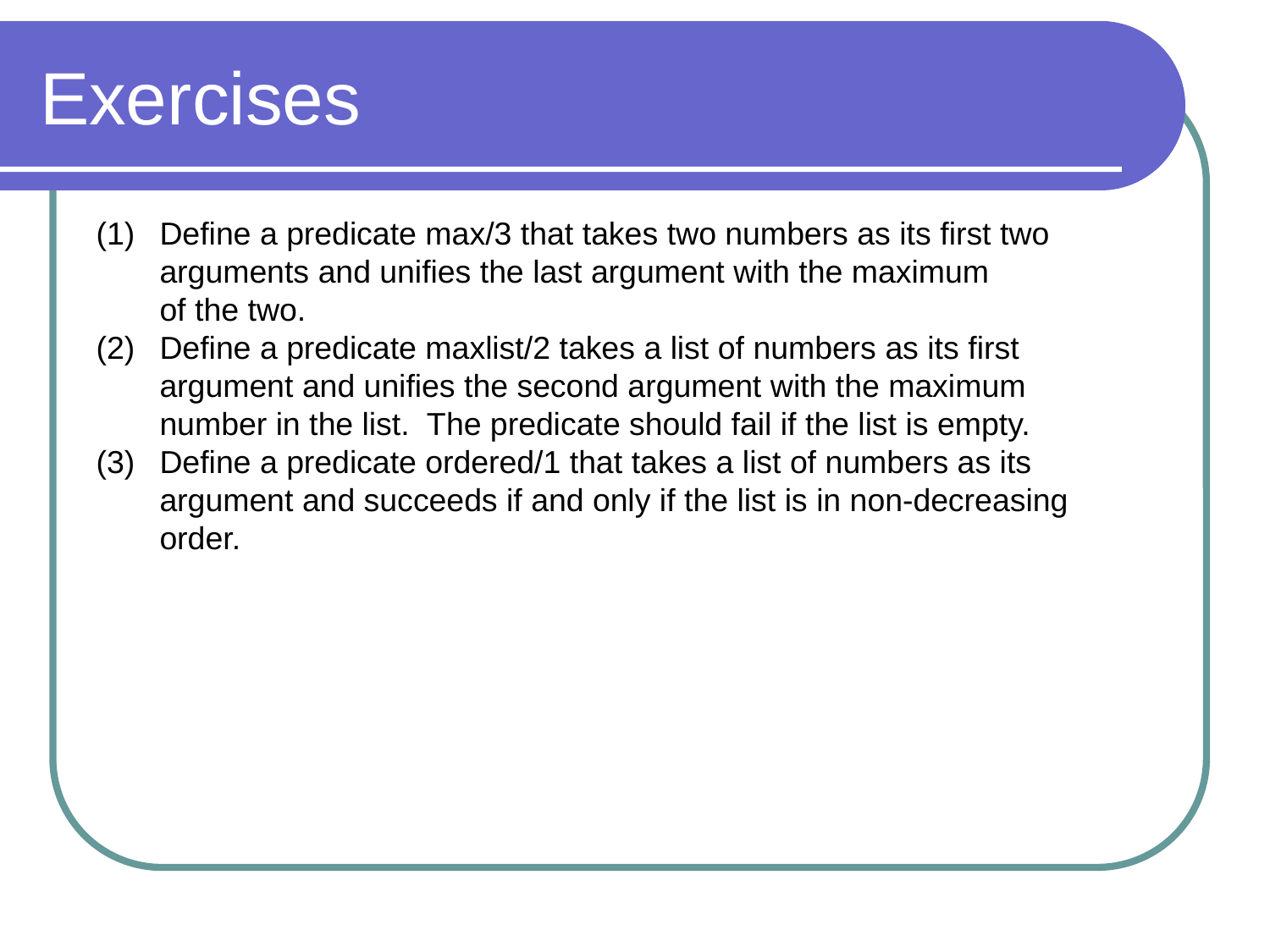

# Exercises
Define a predicate max/3 that takes two numbers as its first two
arguments and unifies the last argument with the maximum
of the two.
Define a predicate maxlist/2 takes a list of numbers as its first
argument and unifies the second argument with the maximum
number in the list.  The predicate should fail if the list is empty.
Define a predicate ordered/1 that takes a list of numbers as its
argument and succeeds if and only if the list is in non-decreasing
order.